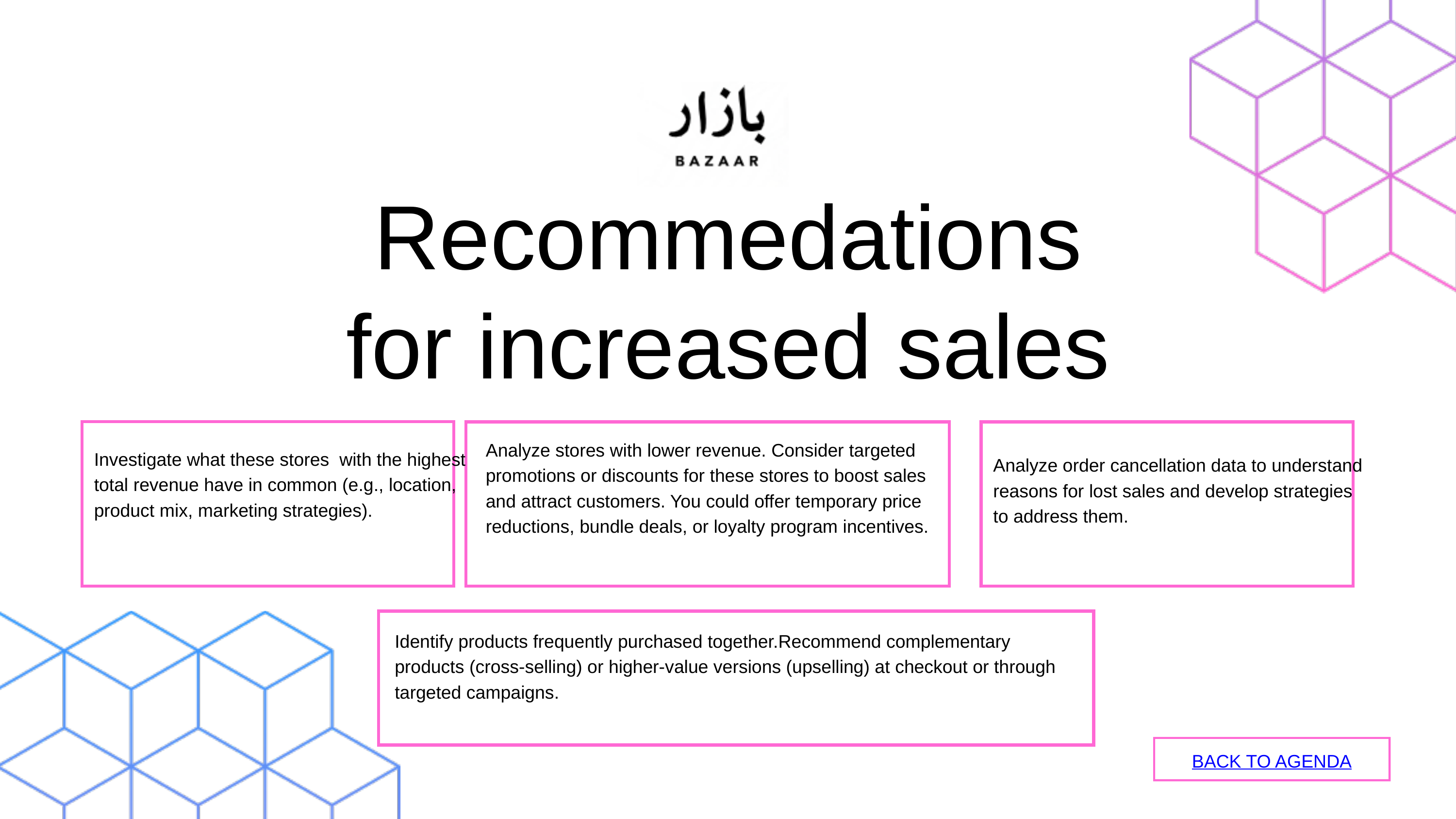

Recommedations
for increased sales

Analyze stores with lower revenue. Consider targeted promotions or discounts for these stores to boost sales and attract customers. You could offer temporary price reductions, bundle deals, or loyalty program incentives.
Investigate what these stores  with the highest total revenue have in common (e.g., location, product mix, marketing strategies).
Analyze order cancellation data to understand reasons for lost sales and develop strategies to address them.

Identify products frequently purchased together.Recommend complementary products (cross-selling) or higher-value versions (upselling) at checkout or through targeted campaigns.

BACK TO AGENDA